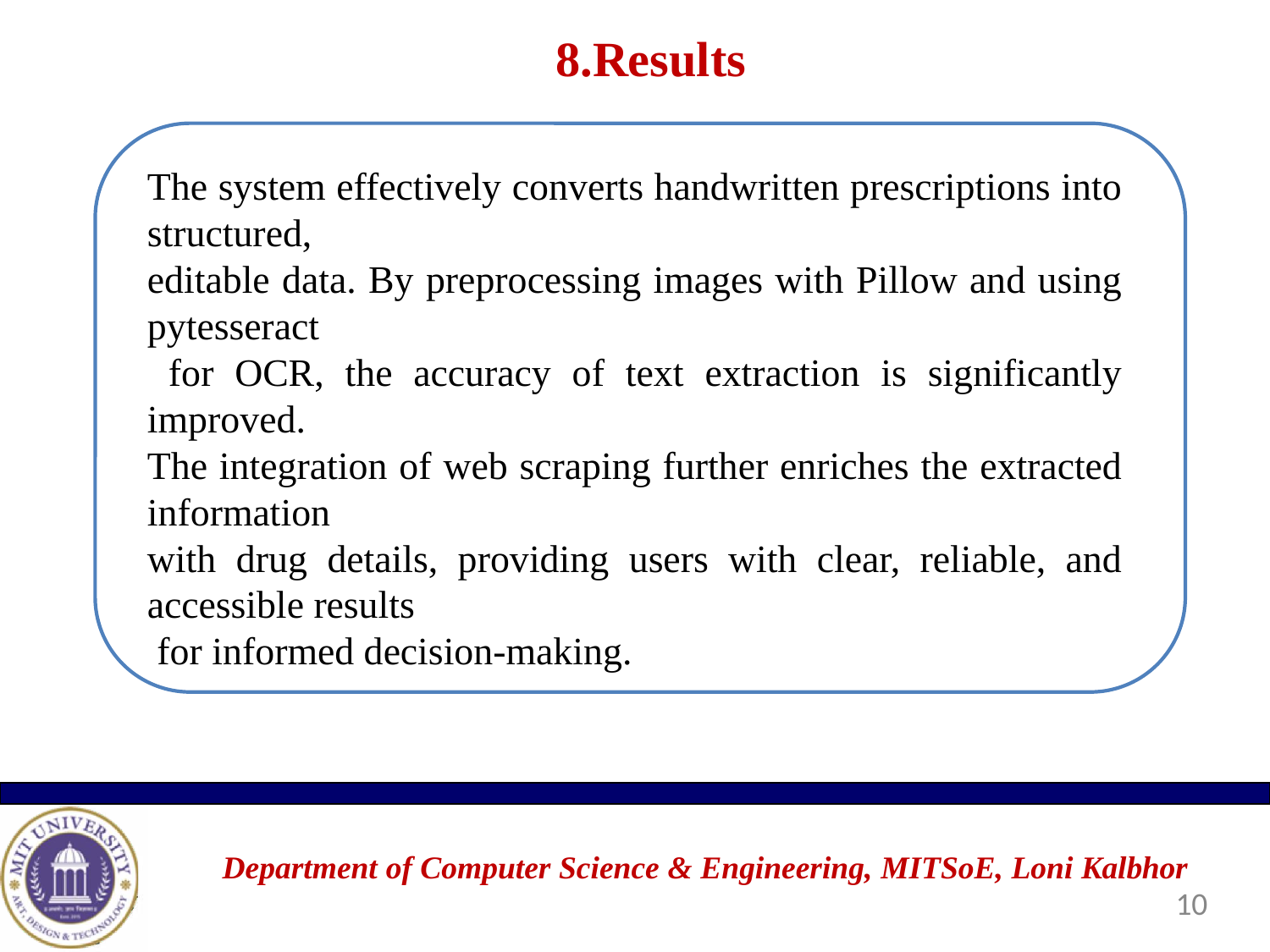

# 8.Results

The system effectively converts handwritten prescriptions into structured,
editable data. By preprocessing images with Pillow and using pytesseract
 for OCR, the accuracy of text extraction is significantly improved.
The integration of web scraping further enriches the extracted information
with drug details, providing users with clear, reliable, and accessible results
 for informed decision-making.
Department of Computer Science & Engineering, MITSoE, Loni Kalbhor
10